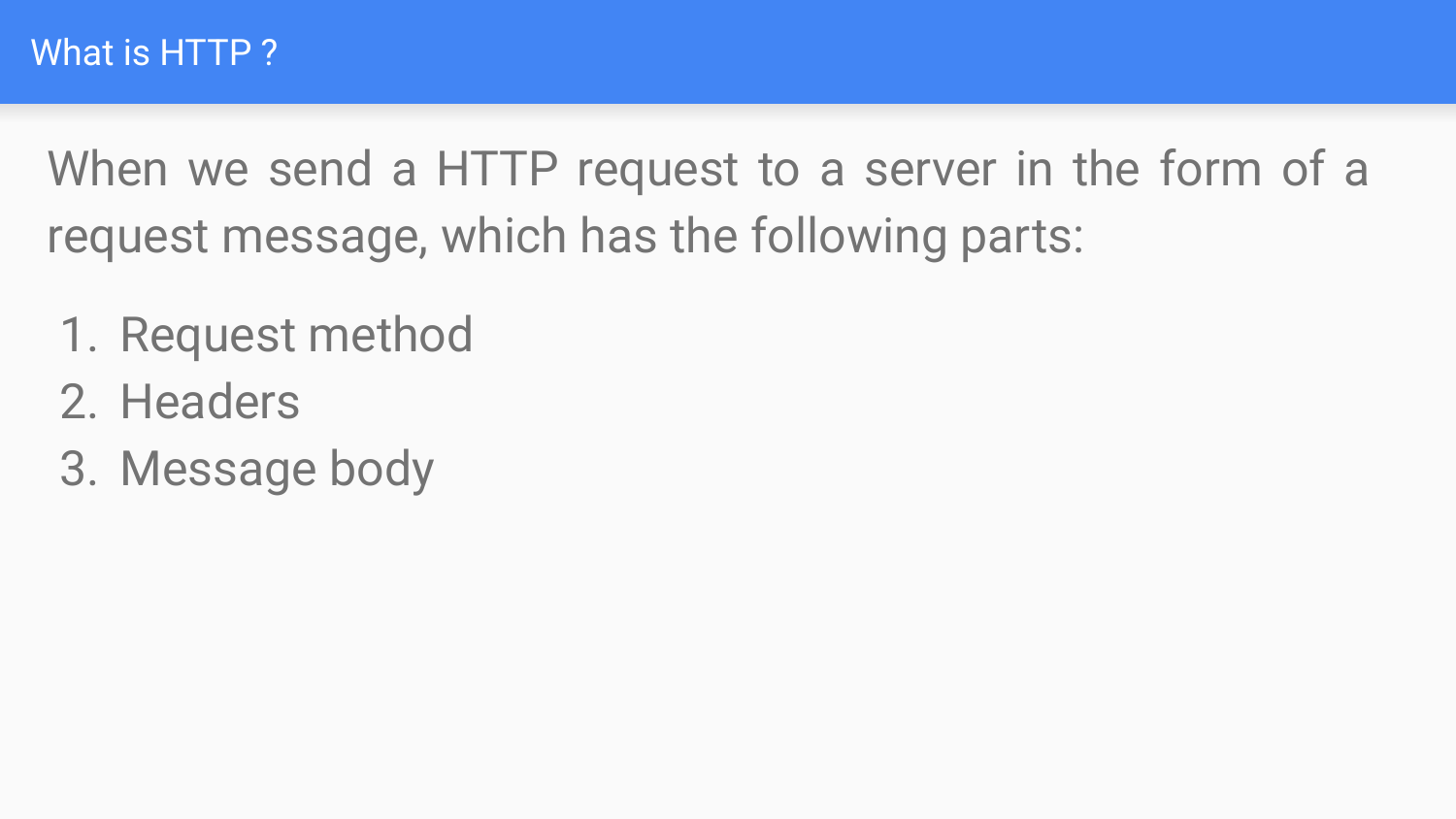

# What is HTTP ?
When we send a HTTP request to a server in the form of a request message, which has the following parts:
Request method
Headers
Message body